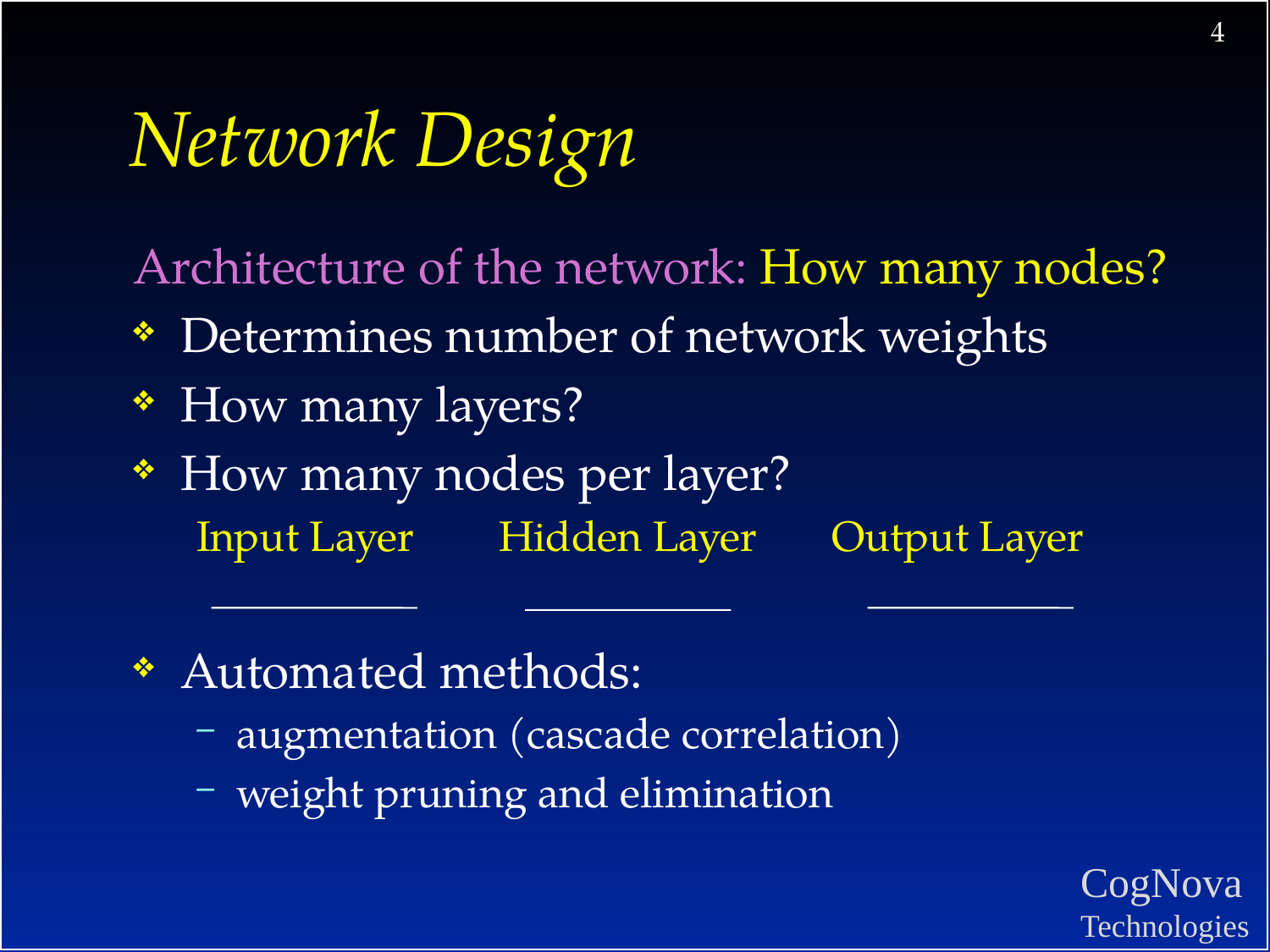

# Network Design
Architecture of the network: How many nodes?
Determines number of network weights
How many layers?
How many nodes per layer?
Input Layer        Hidden Layer       Output Layer

Automated methods:
augmentation (cascade correlation)
weight pruning and elimination